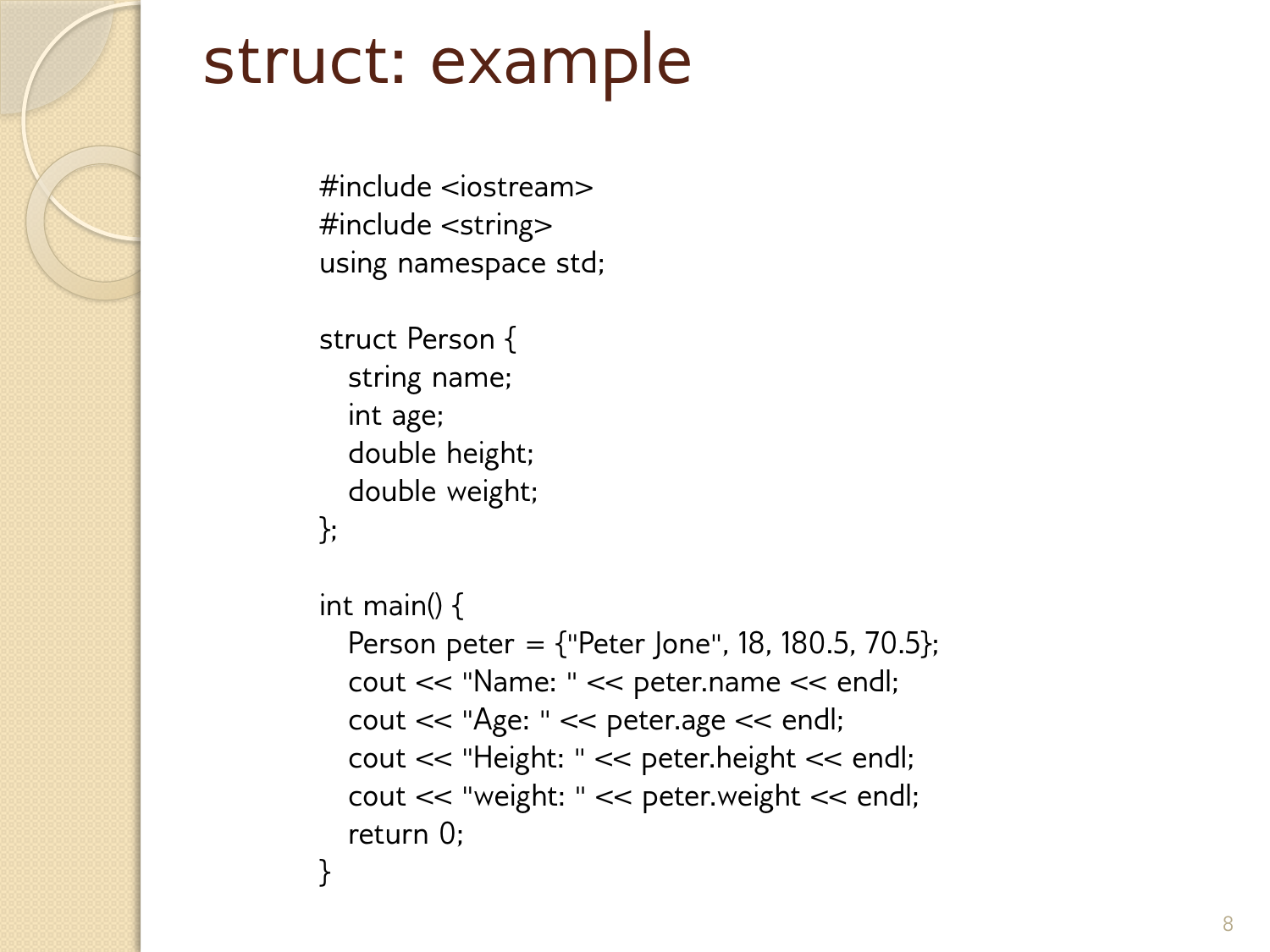

# struct: example
#include <iostream>
#include <string>
using namespace std;

struct Person {
   string name;
   int age;
   double height;
   double weight;
};

int main() {
   Person peter = {"Peter Jone", 18, 180.5, 70.5};
   cout << "Name: " << peter.name << endl;
   cout << "Age: " << peter.age << endl;
   cout << "Height: " << peter.height << endl;
   cout << "weight: " << peter.weight << endl;
   return 0;
}
8